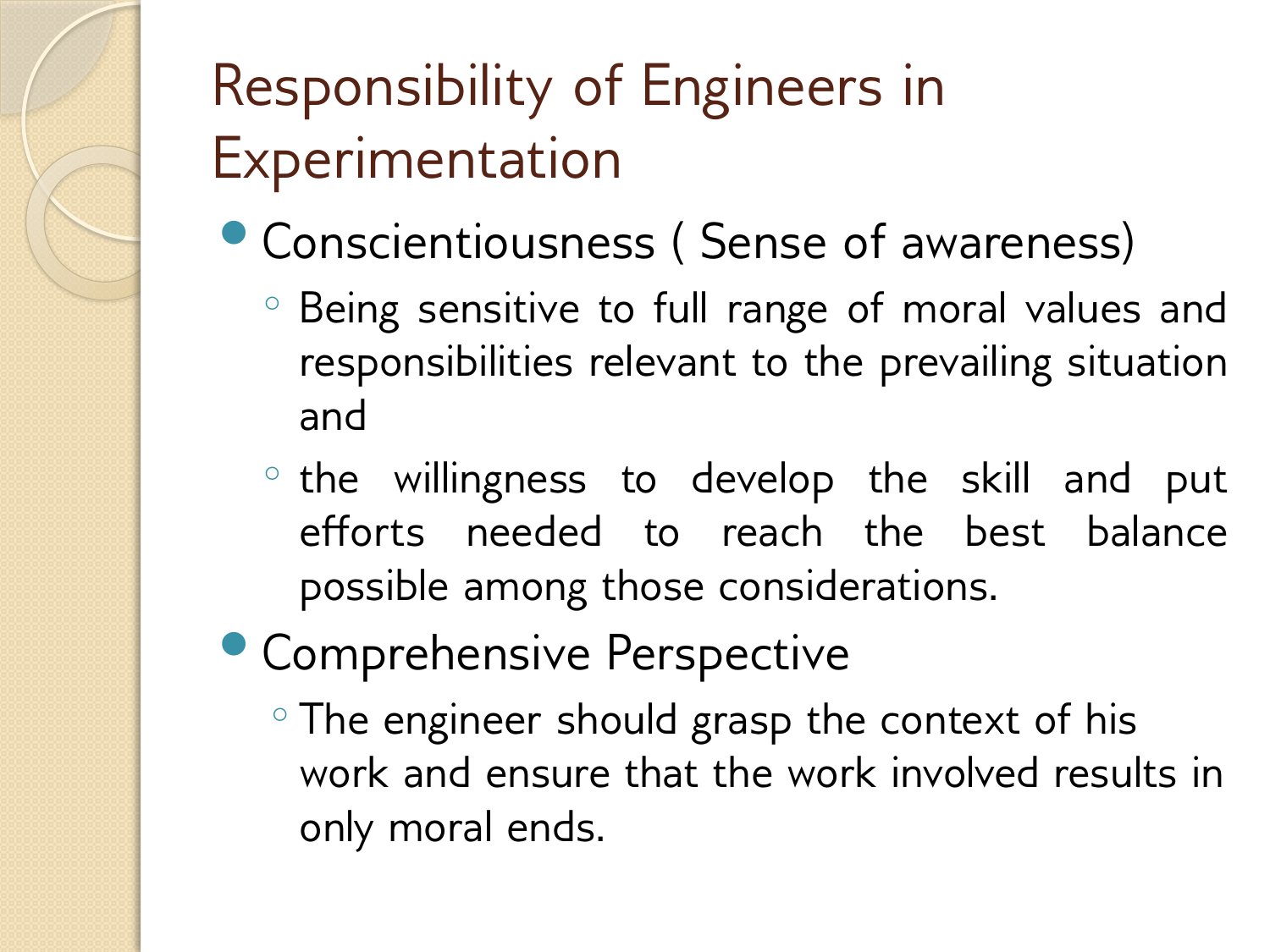

# Responsibility of Engineers in Experimentation
Conscientiousness ( Sense of awareness)
Being sensitive to full range of moral values and responsibilities relevant to the prevailing situation and
the willingness to develop the skill and put efforts needed to reach the best balance possible among those considerations.
Comprehensive Perspective
The engineer should grasp the context of his work and ensure that the work involved results in only moral ends.